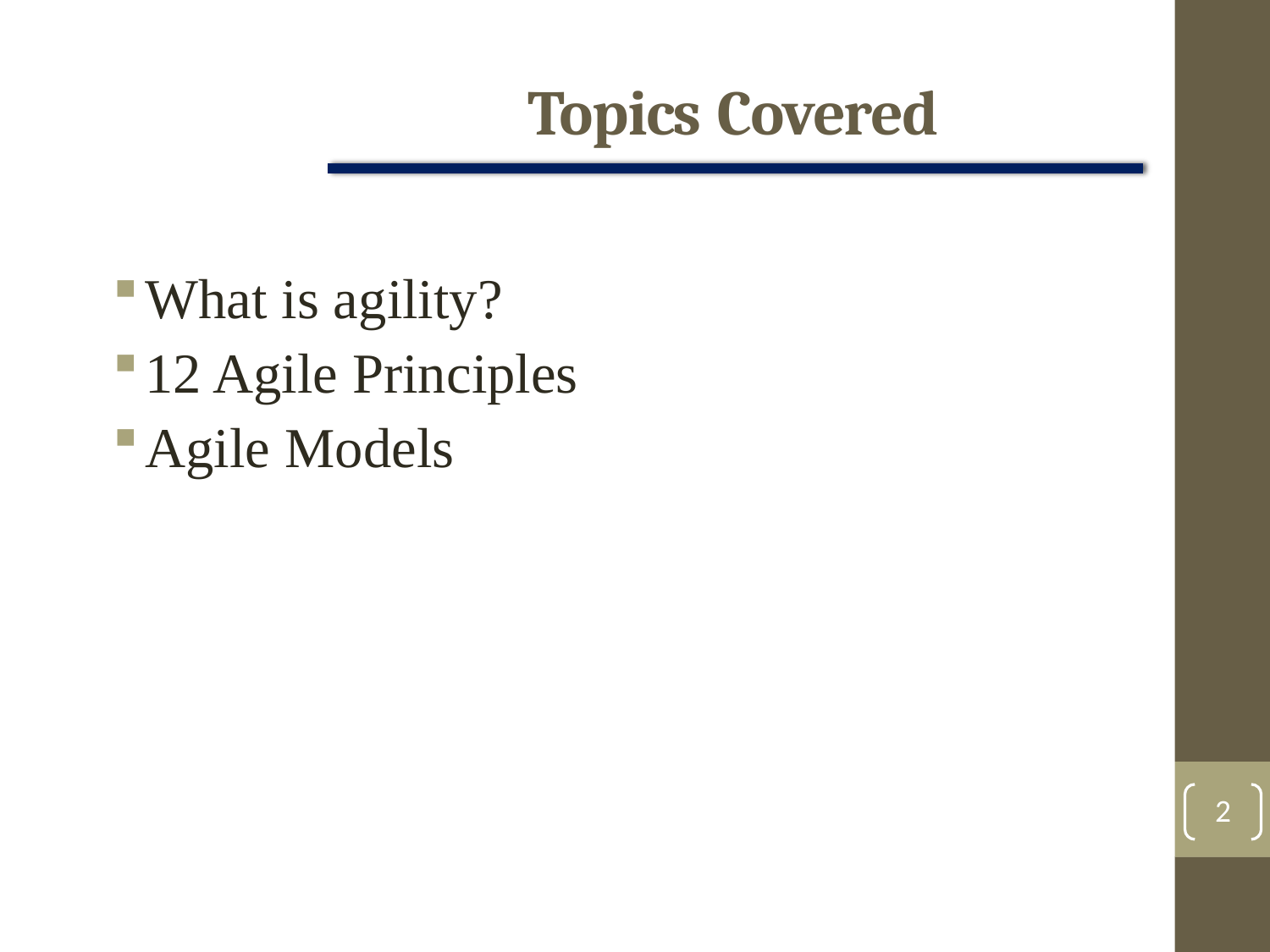

# Topics Covered

What is agility?
12 Agile Principles
Agile Models

2